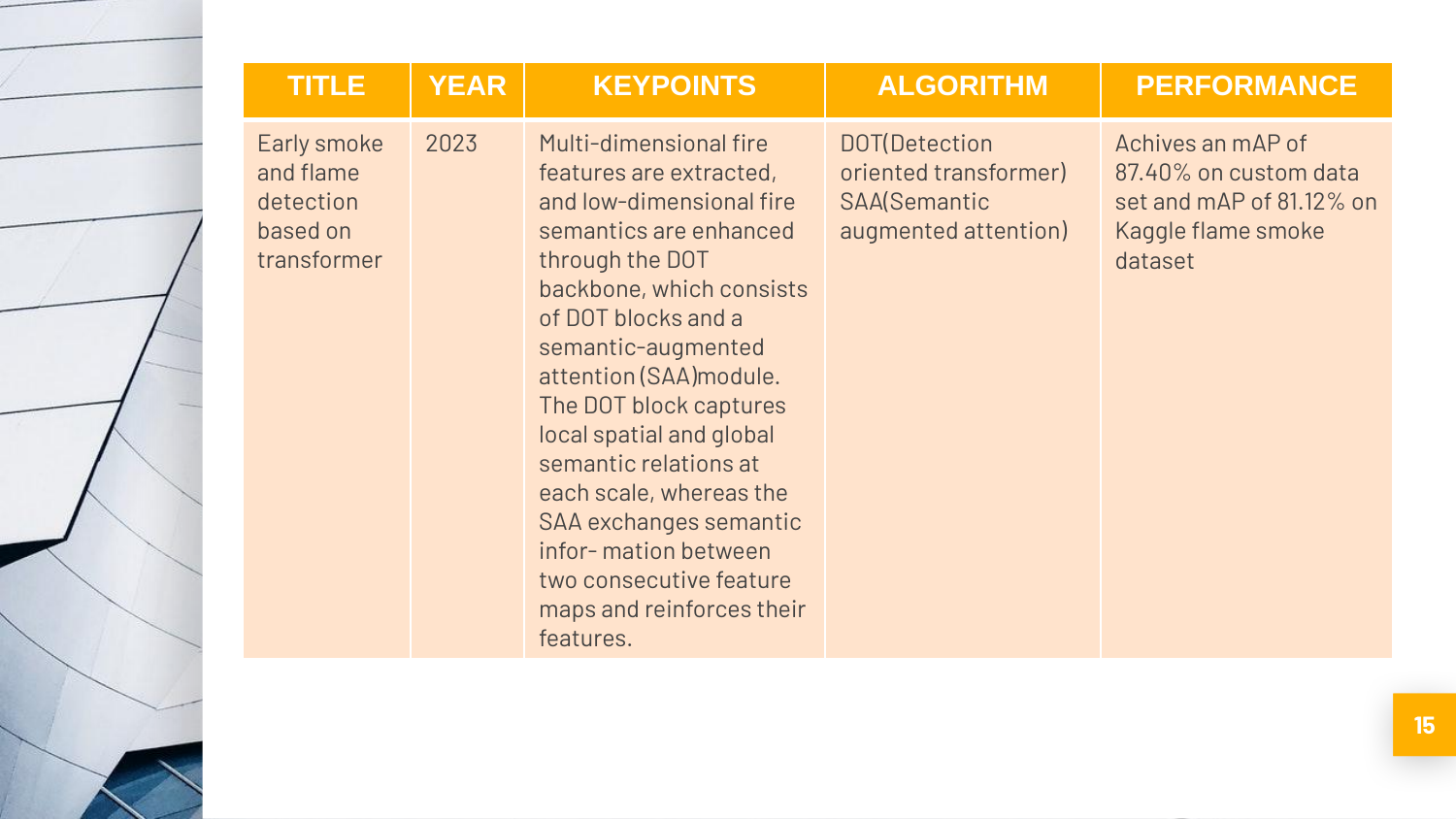

| TITLE | YEAR | KEYPOINTS | ALGORITHM | PERFORMANCE |
| --- | --- | --- | --- | --- |
| Early smoke and flame detection based on transformer | 2023 | Multi-dimensional fire features are extracted, and low-dimensional fire semantics are enhanced through the DOT backbone, which consists of DOT blocks and a semantic-augmented attention (SAA)module. The DOT block captures local spatial and global semantic relations at each scale, whereas the SAA exchanges semantic infor- mation between two consecutive feature maps and reinforces their features. | DOT(Detection oriented transformer) SAA(Semantic augmented attention) | Achives an mAP of 87.40% on custom data set and mAP of 81.12% on Kaggle flame smoke dataset |
15